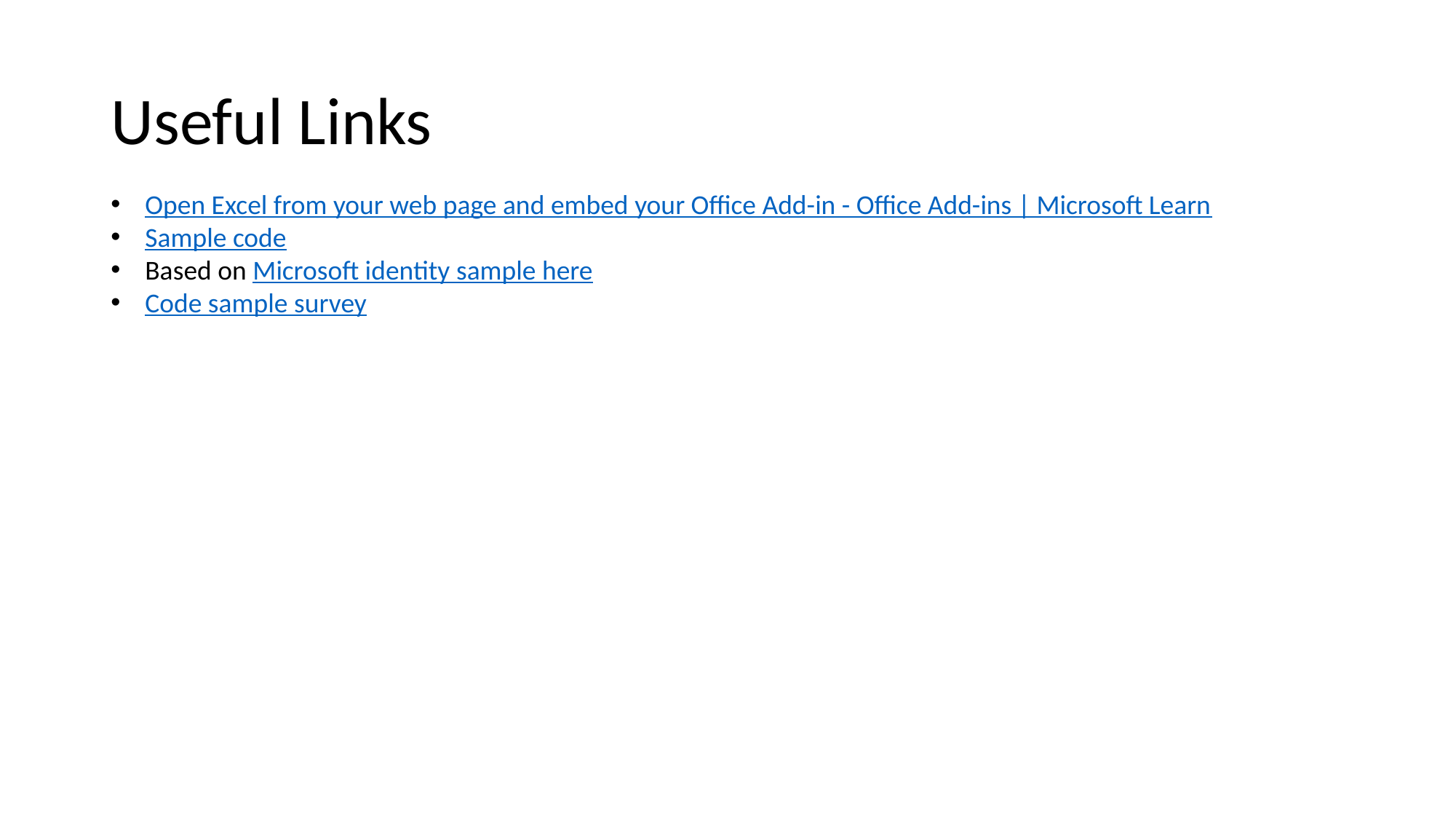

# Useful Links
Open Excel from your web page and embed your Office Add-in - Office Add-ins | Microsoft Learn
Sample code
Based on Microsoft identity sample here
Code sample survey